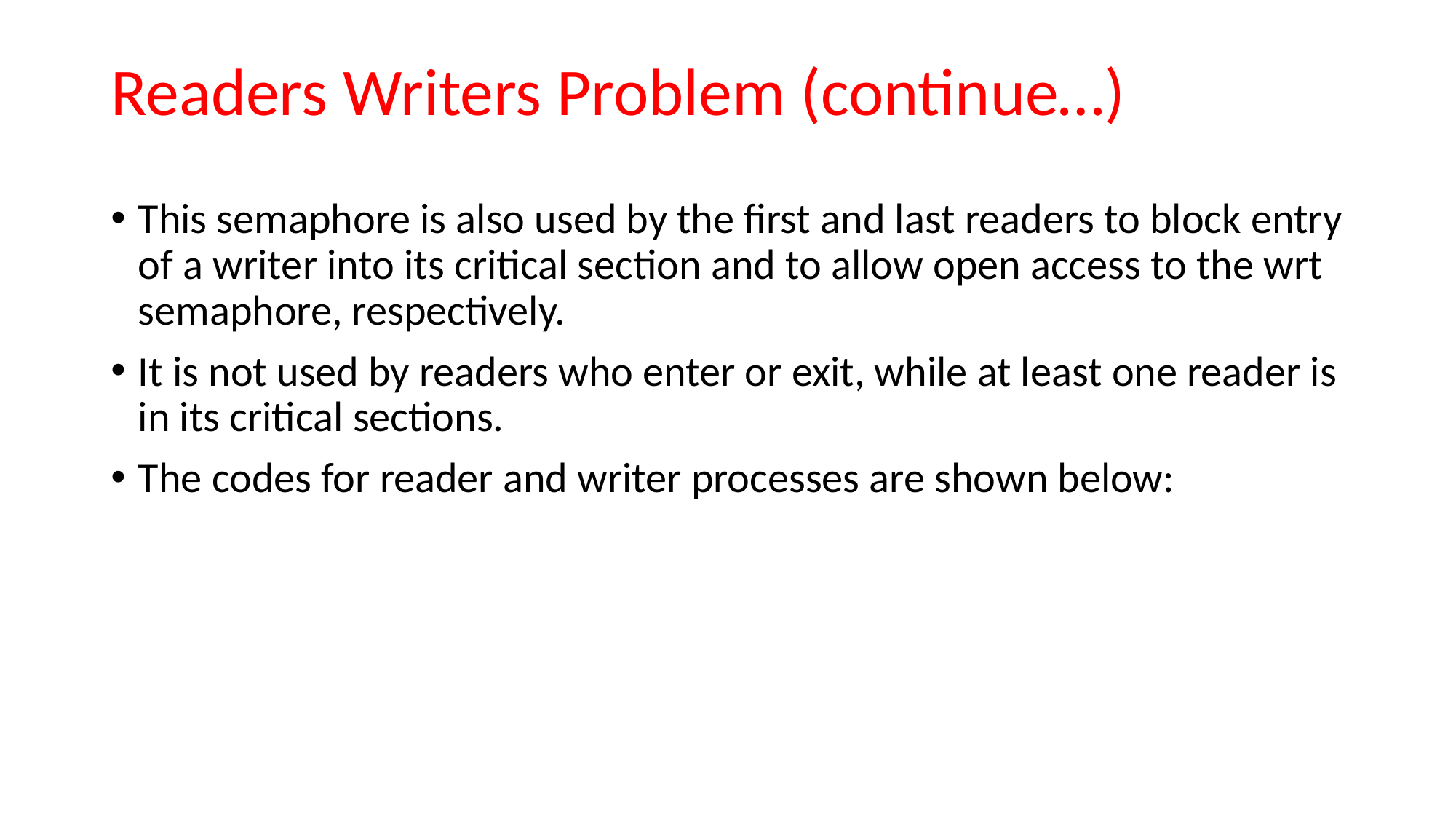

# Readers Writers Problem (continue…)
This semaphore is also used by the first and last readers to block entry of a writer into its critical section and to allow open access to the wrt semaphore, respectively.
It is not used by readers who enter or exit, while at least one reader is in its critical sections.
The codes for reader and writer processes are shown below: